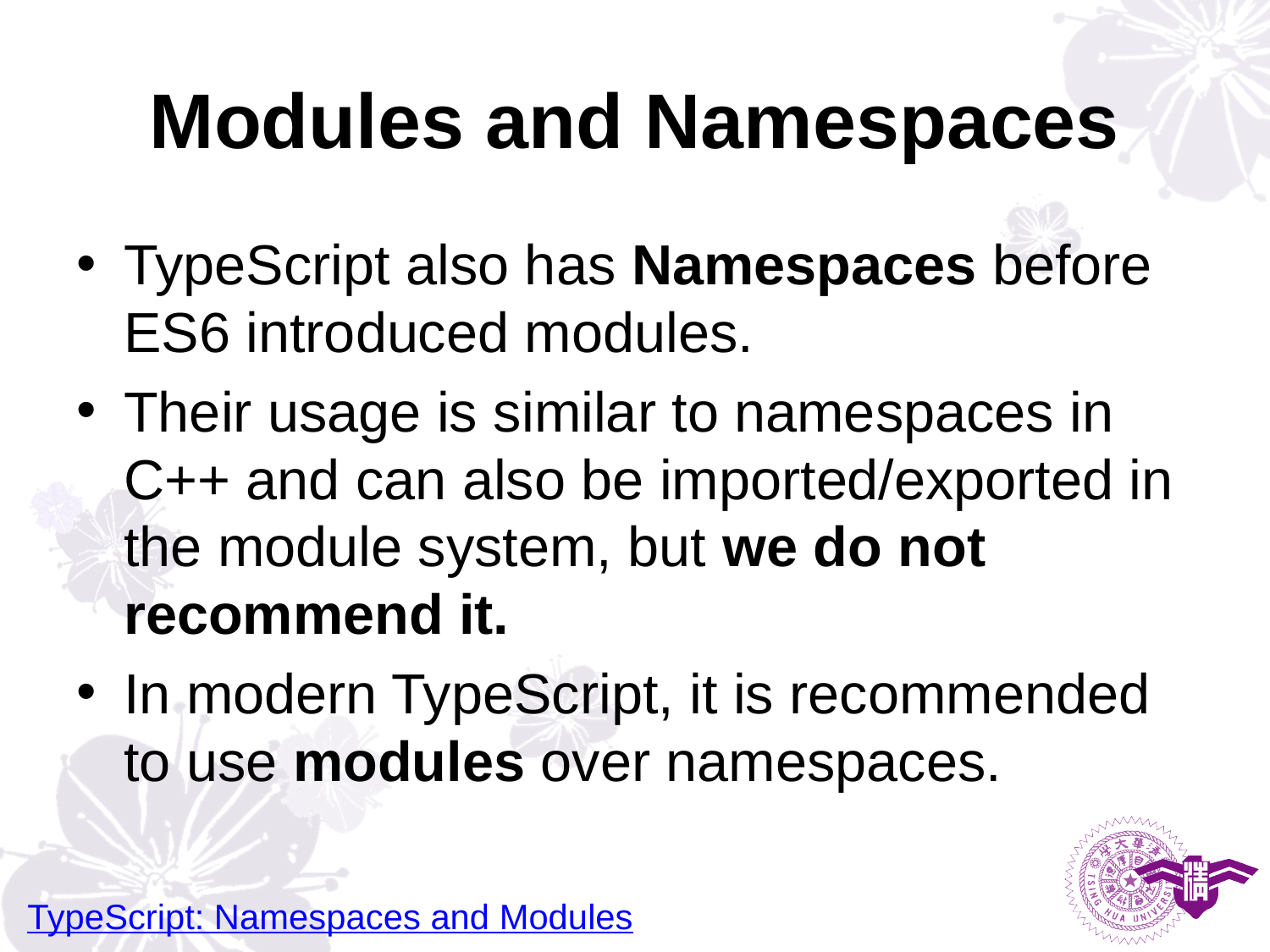

# Modules and Namespaces
TypeScript also has Namespaces before ES6 introduced modules.
Their usage is similar to namespaces in C++ and can also be imported/exported in the module system, but we do not recommend it.
In modern TypeScript, it is recommended to use modules over namespaces.
TypeScript: Namespaces and Modules